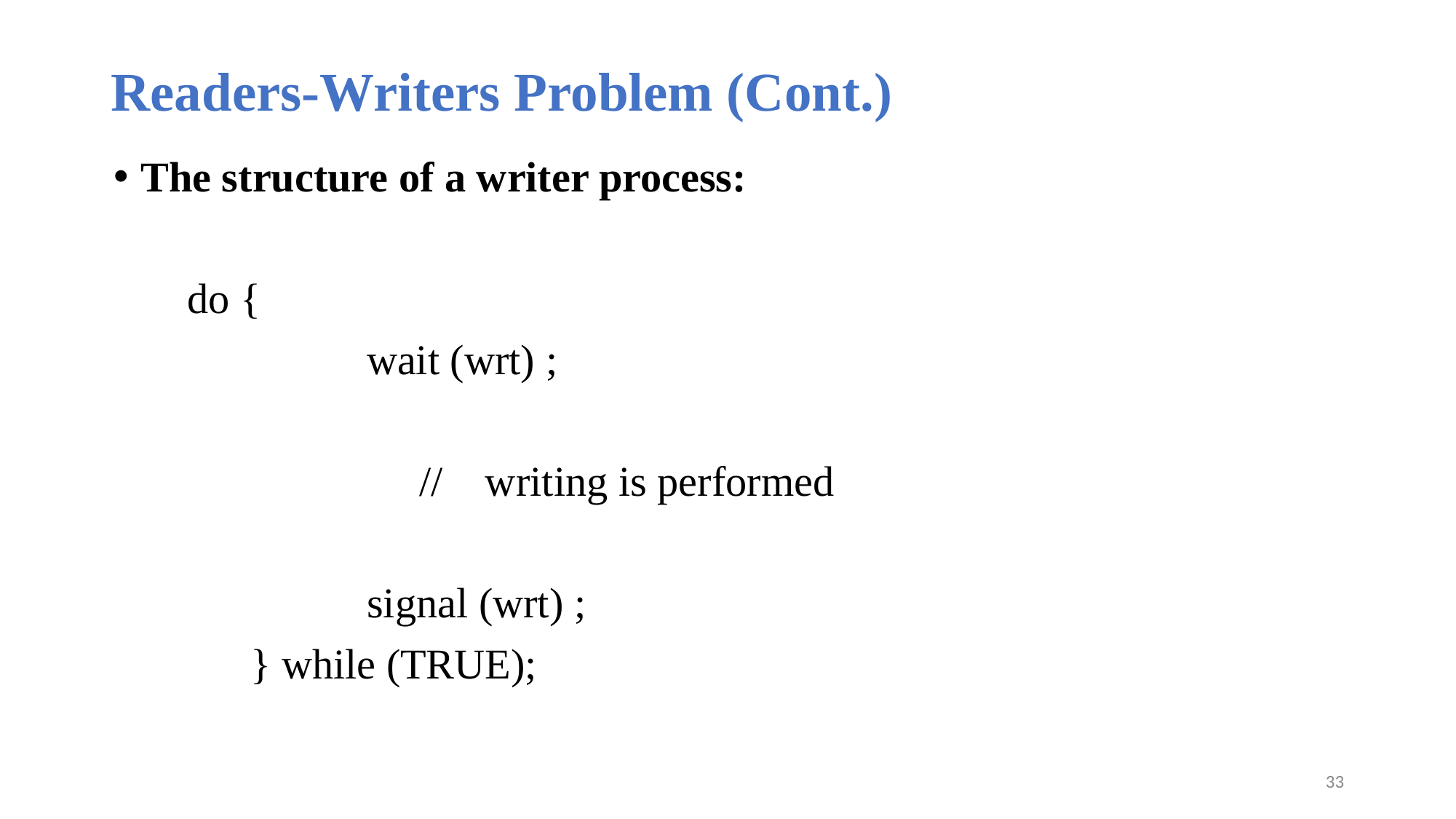

# Readers-Writers Problem (Cont.)
The structure of a writer process:

       do {
                        wait (wrt) ;

                             //    writing is performed

                        signal (wrt) ;
             } while (TRUE);

33